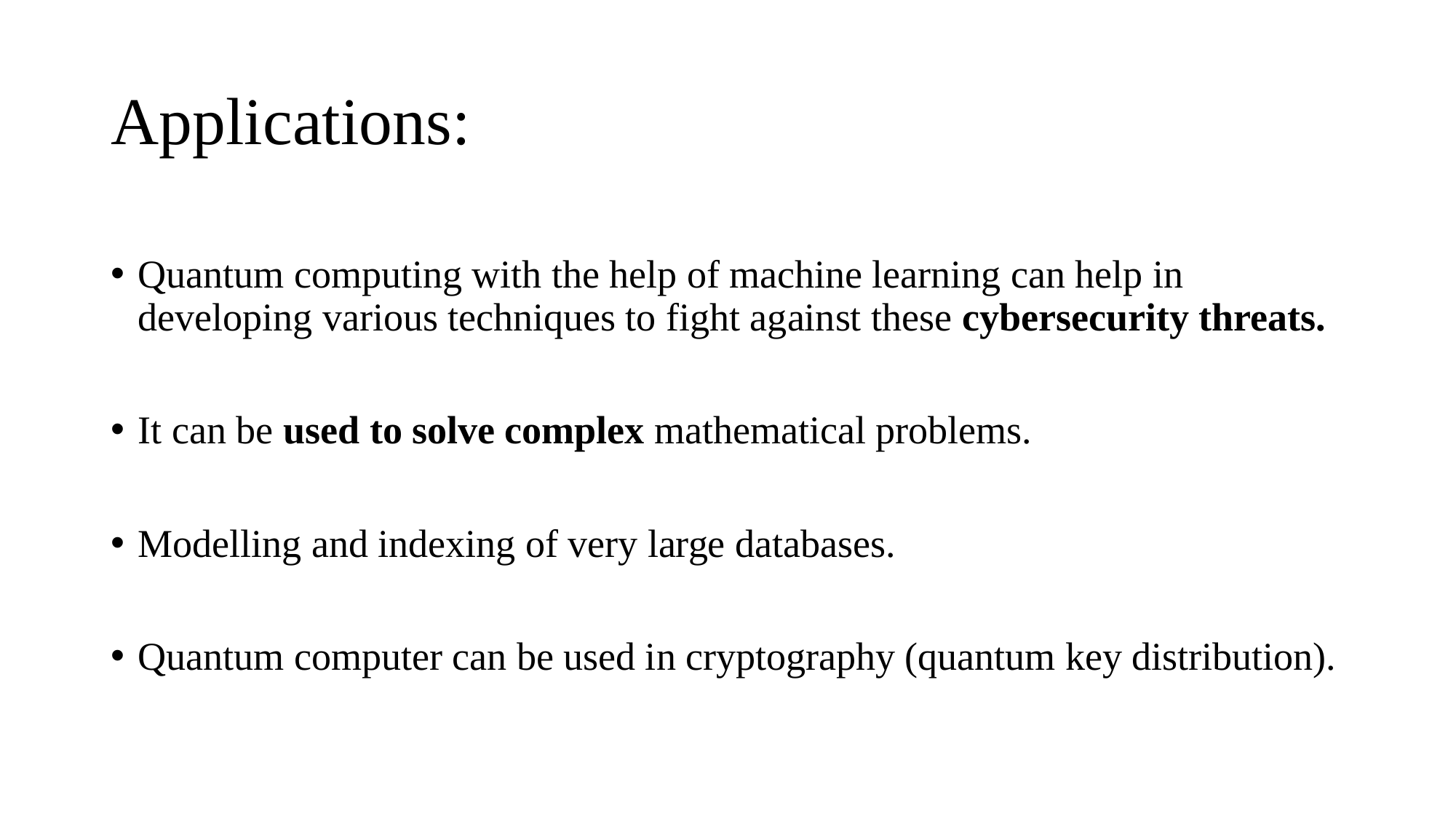

# Applications:
Quantum computing with the help of machine learning can help in developing various techniques to fight against these cybersecurity threats.

It can be used to solve complex mathematical problems.

Modelling and indexing of very large databases.

Quantum computer can be used in cryptography (quantum key distribution).